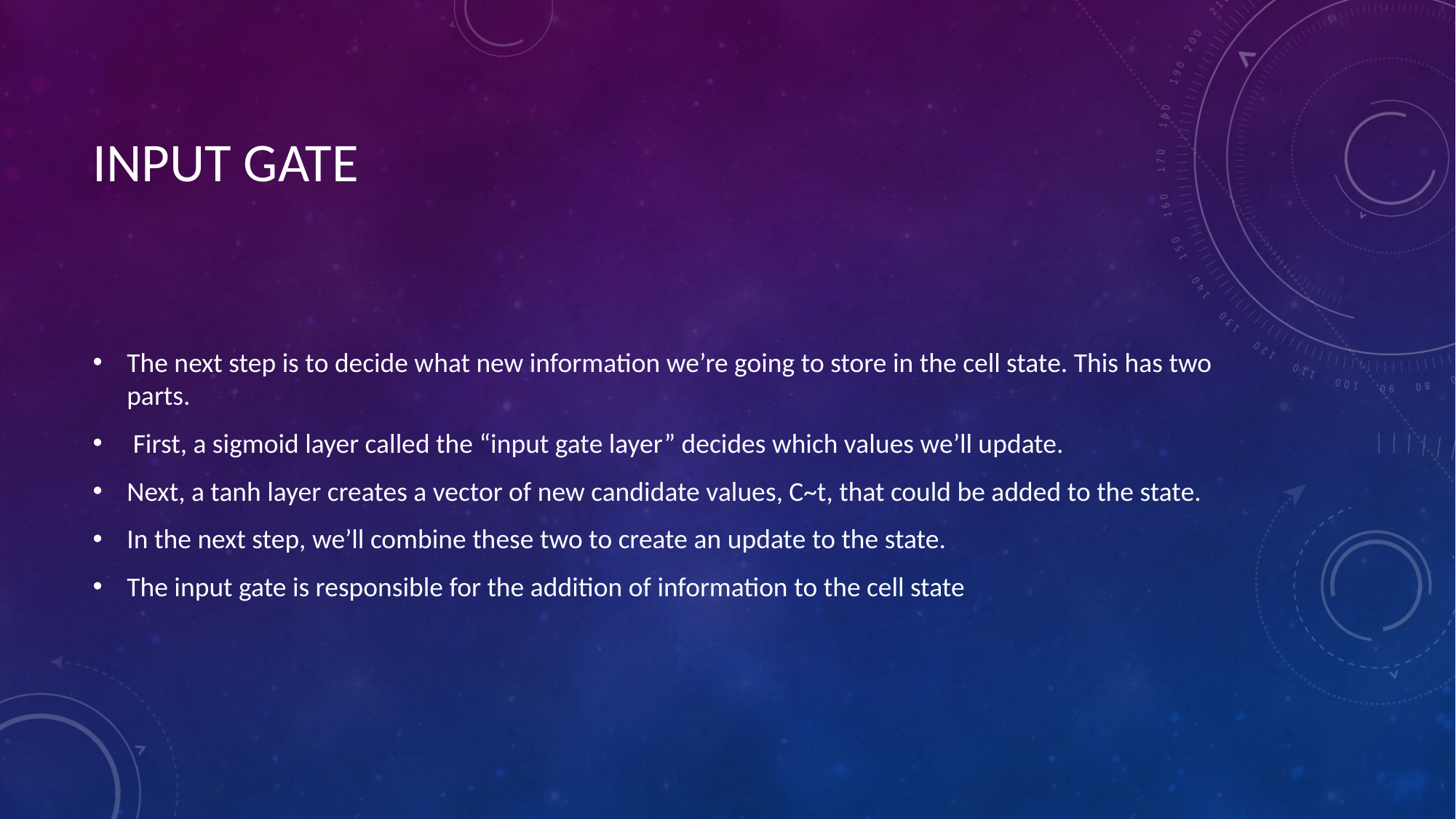

# Input gate
The next step is to decide what new information we’re going to store in the cell state. This has two parts.
 First, a sigmoid layer called the “input gate layer” decides which values we’ll update.
Next, a tanh layer creates a vector of new candidate values, C~t, that could be added to the state.
In the next step, we’ll combine these two to create an update to the state.
The input gate is responsible for the addition of information to the cell state